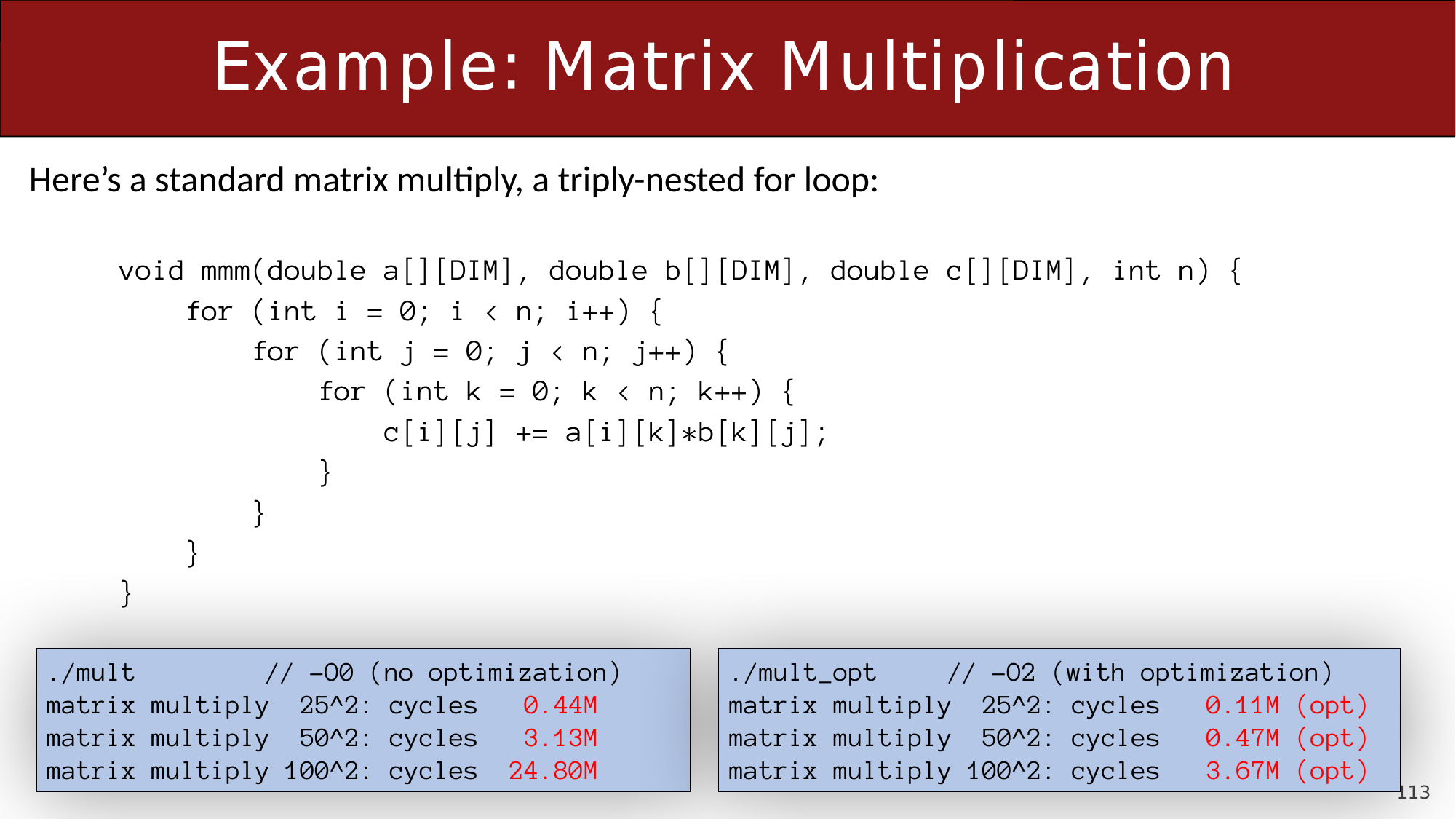

# Example: Matrix Multiplication
Here’s a standard matrix multiply, a triply-nested for loop:

void mmm(double a[][DIM], double b[][DIM], double c[][DIM], int n) {
    for (int i = 0; i < n; i++) {
        for (int j = 0; j < n; j++) {
            for (int k = 0; k < n; k++) {
                c[i][j] += a[i][k]*b[k][j];
            }
        }
    }
}

./mult_opt	// -O2 (with optimization)
matrix multiply  25^2: cycles   0.11M (opt)
matrix multiply  50^2: cycles   0.47M (opt)
matrix multiply 100^2: cycles   3.67M (opt)
./mult		// -O0 (no optimization)
matrix multiply  25^2: cycles   0.44M
matrix multiply  50^2: cycles   3.13M
matrix multiply 100^2: cycles  24.80M